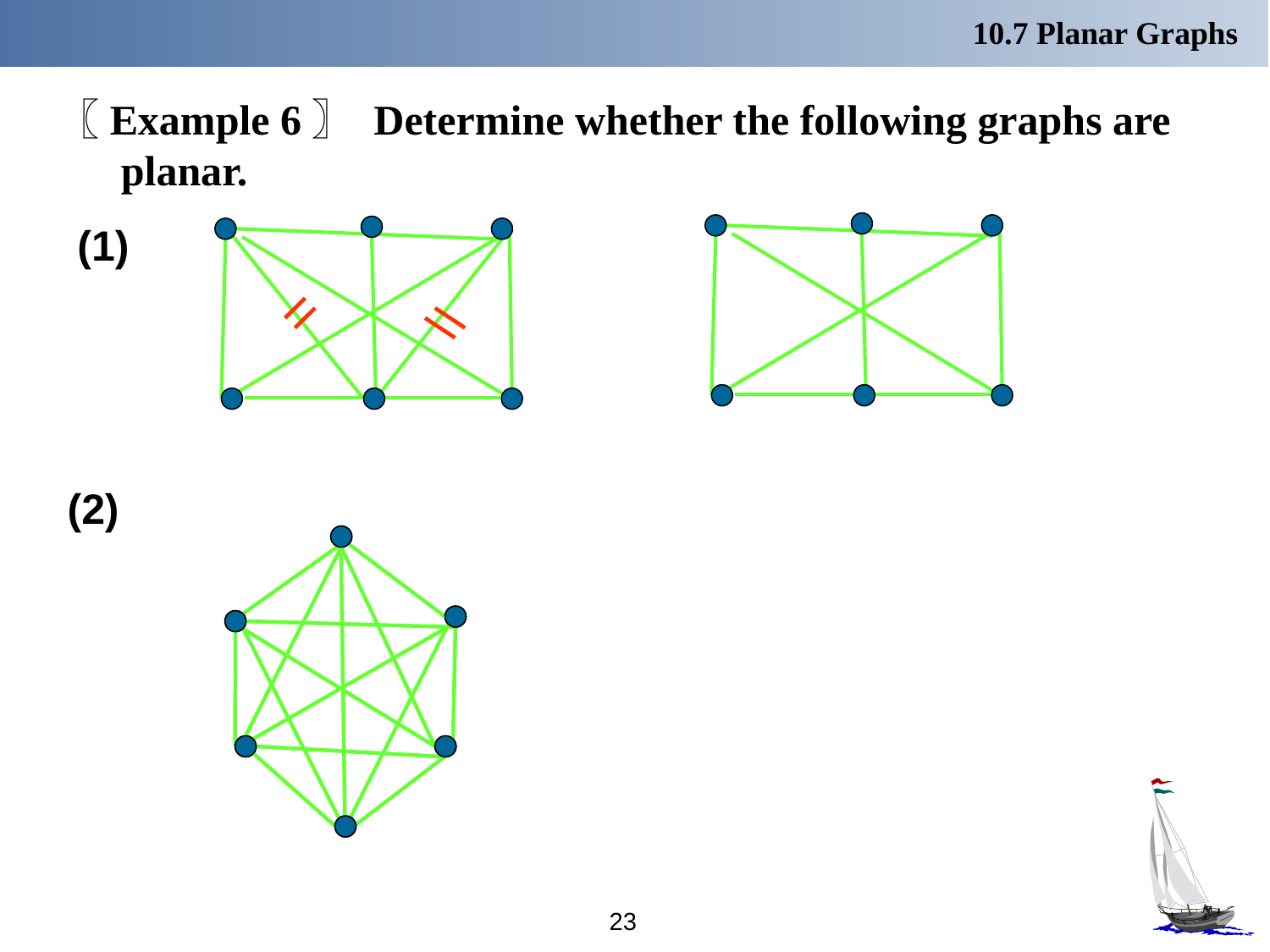

10.7 Planar Graphs
〖Example 6〗 Determine whether the following graphs are planar.
(1)

(2)

23